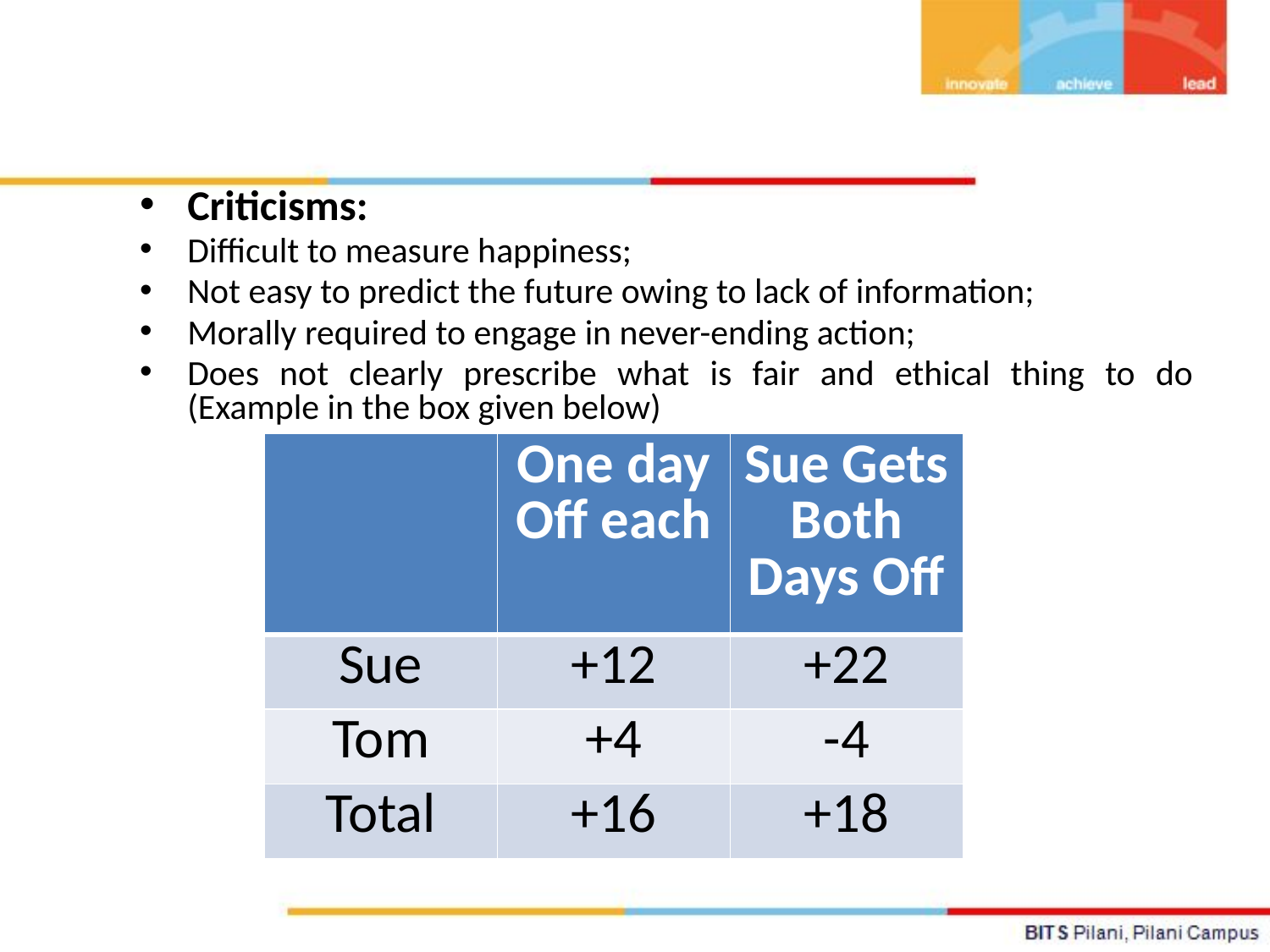

Criticisms:
Difficult to measure happiness;
Not easy to predict the future owing to lack of information;
Morally required to engage in never-ending action;
Does not clearly prescribe what is fair and ethical thing to do (Example in the box given below)

|  | One day Off each | Sue Gets Both Days Off |
| --- | --- | --- |
| Sue | +12 | +22 |
| Tom | +4 | -4 |
| Total | +16 | +18 |